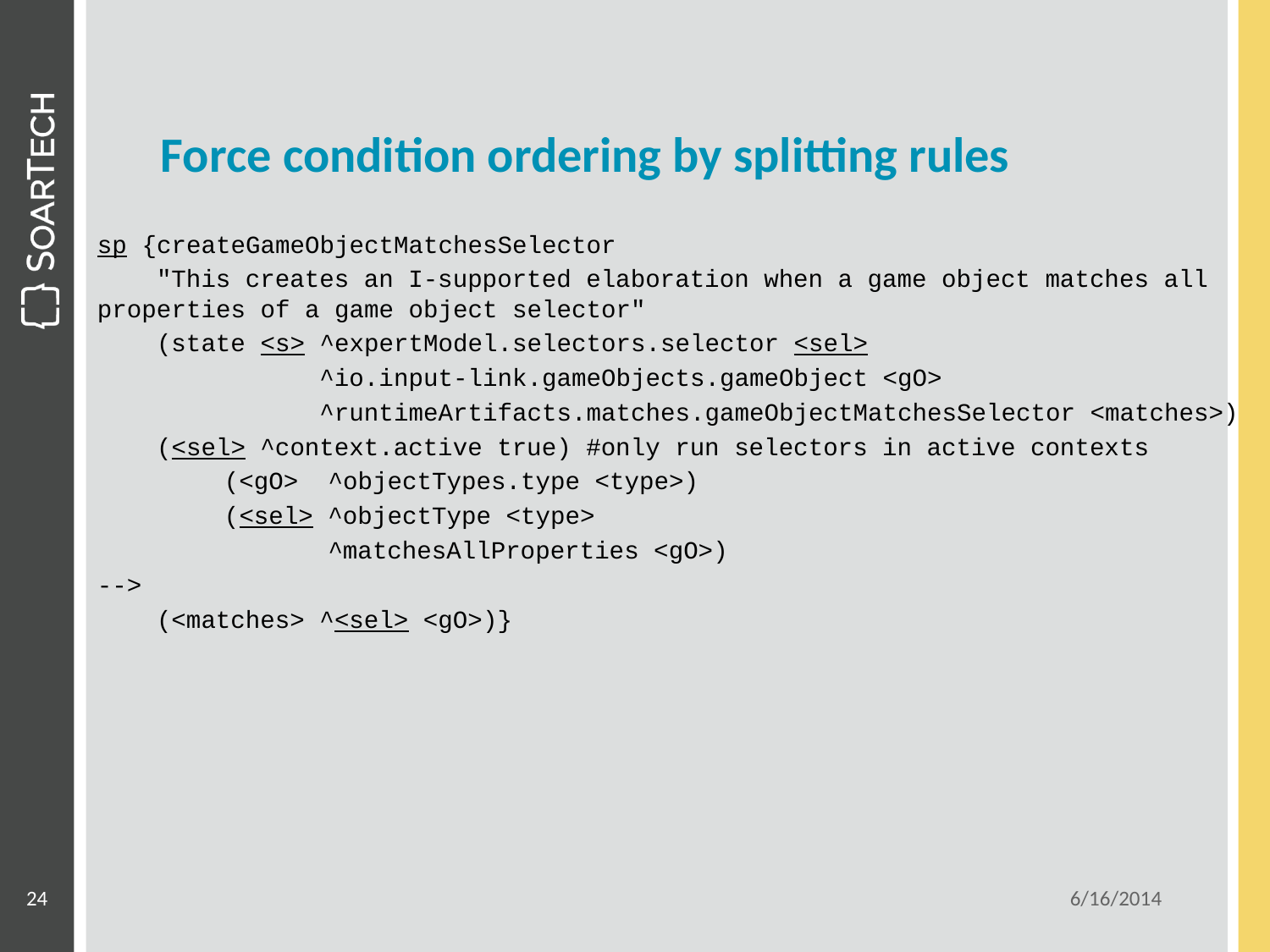

# Force condition ordering by splitting rules
sp {createGameObjectMatchesSelector
    "This creates an I-supported elaboration when a game object matches all properties of a game object selector"
    (state <s> ^expertModel.selectors.selector <sel>
               ^io.input-link.gameObjects.gameObject <gO>
               ^runtimeArtifacts.matches.gameObjectMatchesSelector <matches>)
    (<sel> ^context.active true) #only run selectors in active contexts
	(<gO>  ^objectTypes.type <type>)
	(<sel> ^objectType <type>
	       ^matchesAllProperties <gO>)
-->
    (<matches> ^<sel> <gO>)}

24
6/16/2014